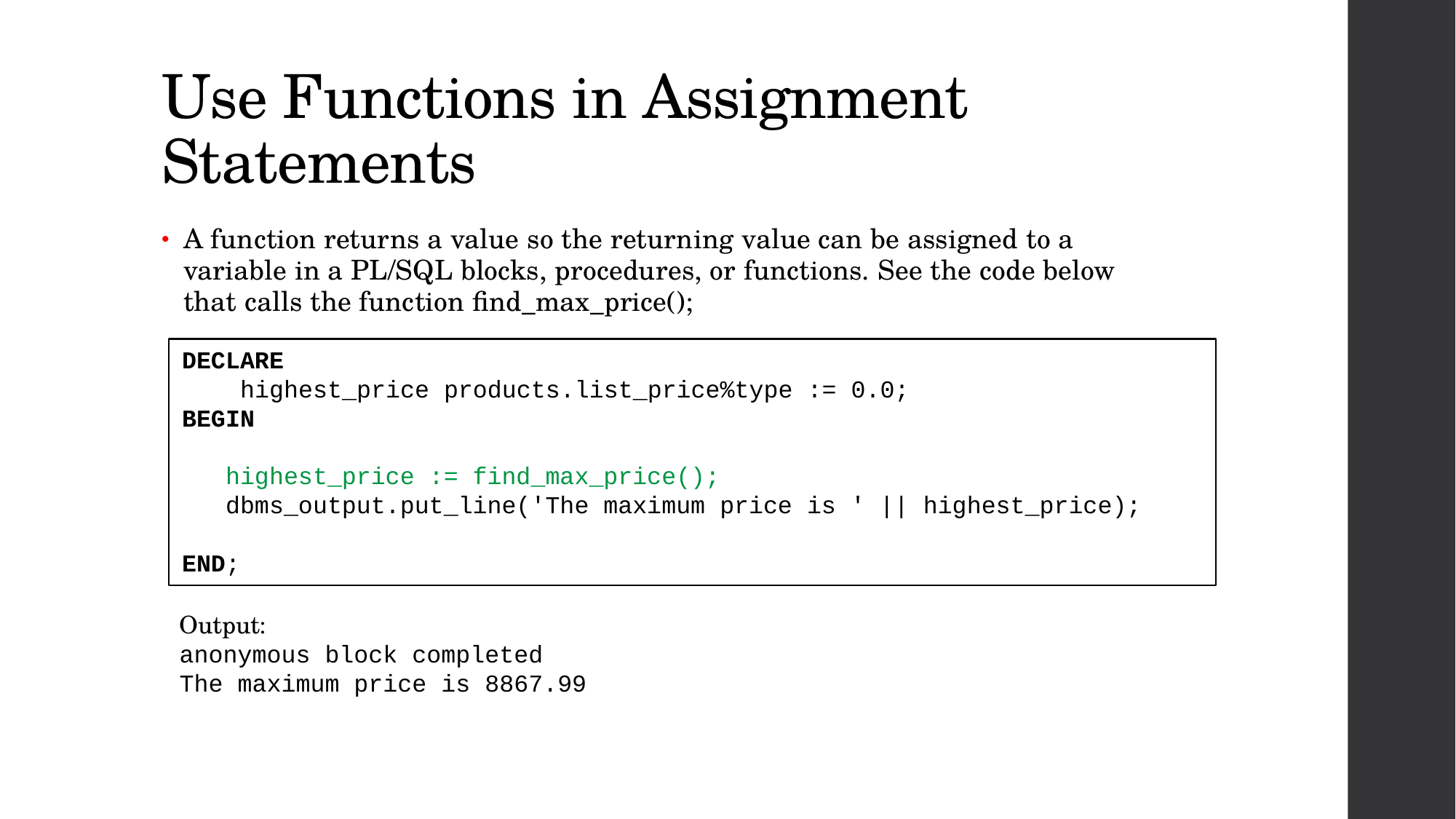

# Use Functions in Assignment Statements
A function returns a value so the returning value can be assigned to a variable in a PL/SQL blocks, procedures, or functions. See the code below that calls the function find_max_price();

DECLARE
    highest_price products.list_price%type := 0.0;
BEGIN

   highest_price := find_max_price();
   dbms_output.put_line('The maximum price is ' || highest_price);

END;
Output:
anonymous block completed
The maximum price is 8867.99